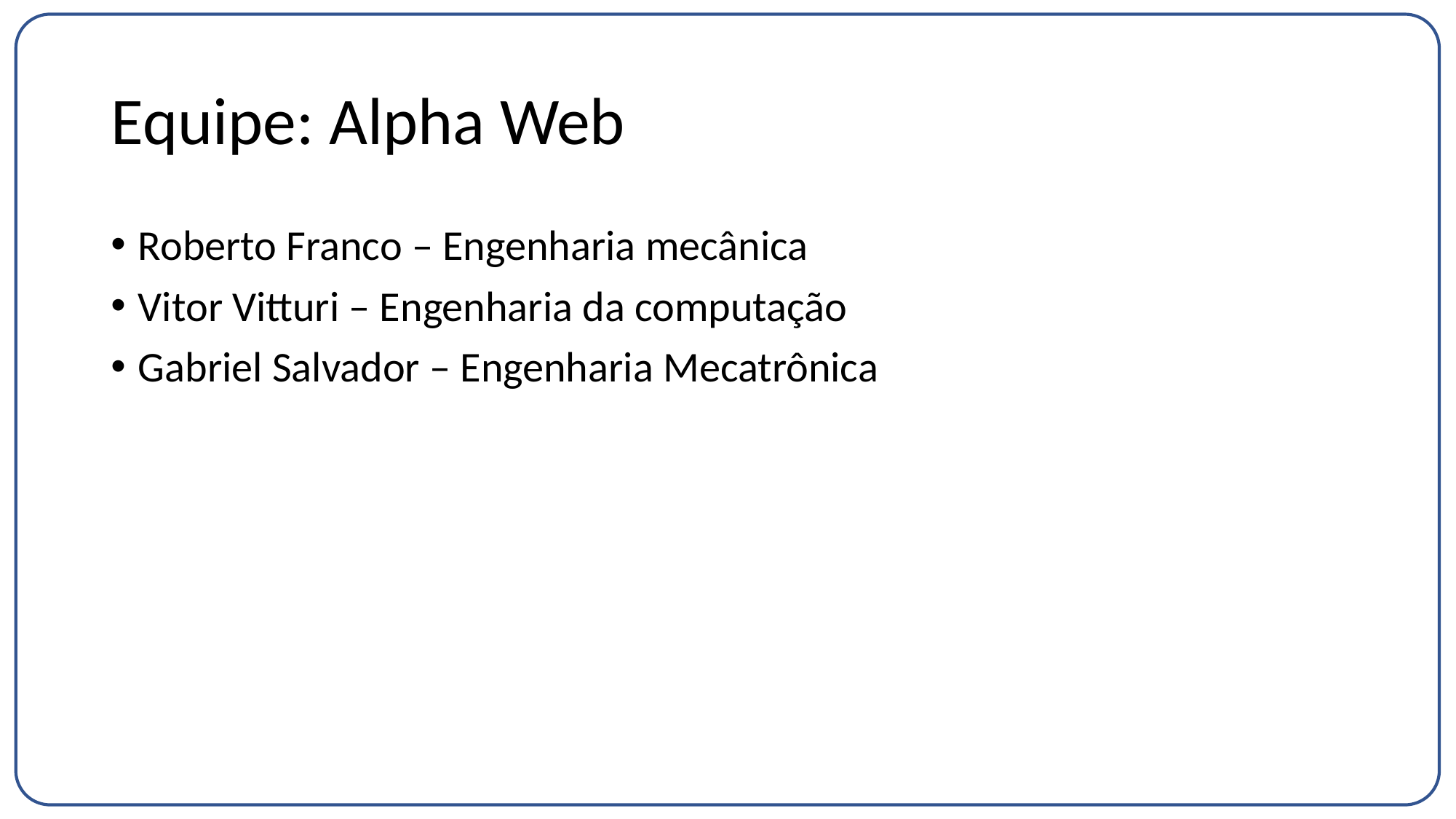

# Equipe: Alpha Web
Roberto Franco – Engenharia mecânica
Vitor Vitturi – Engenharia da computação
Gabriel Salvador – Engenharia Mecatrônica